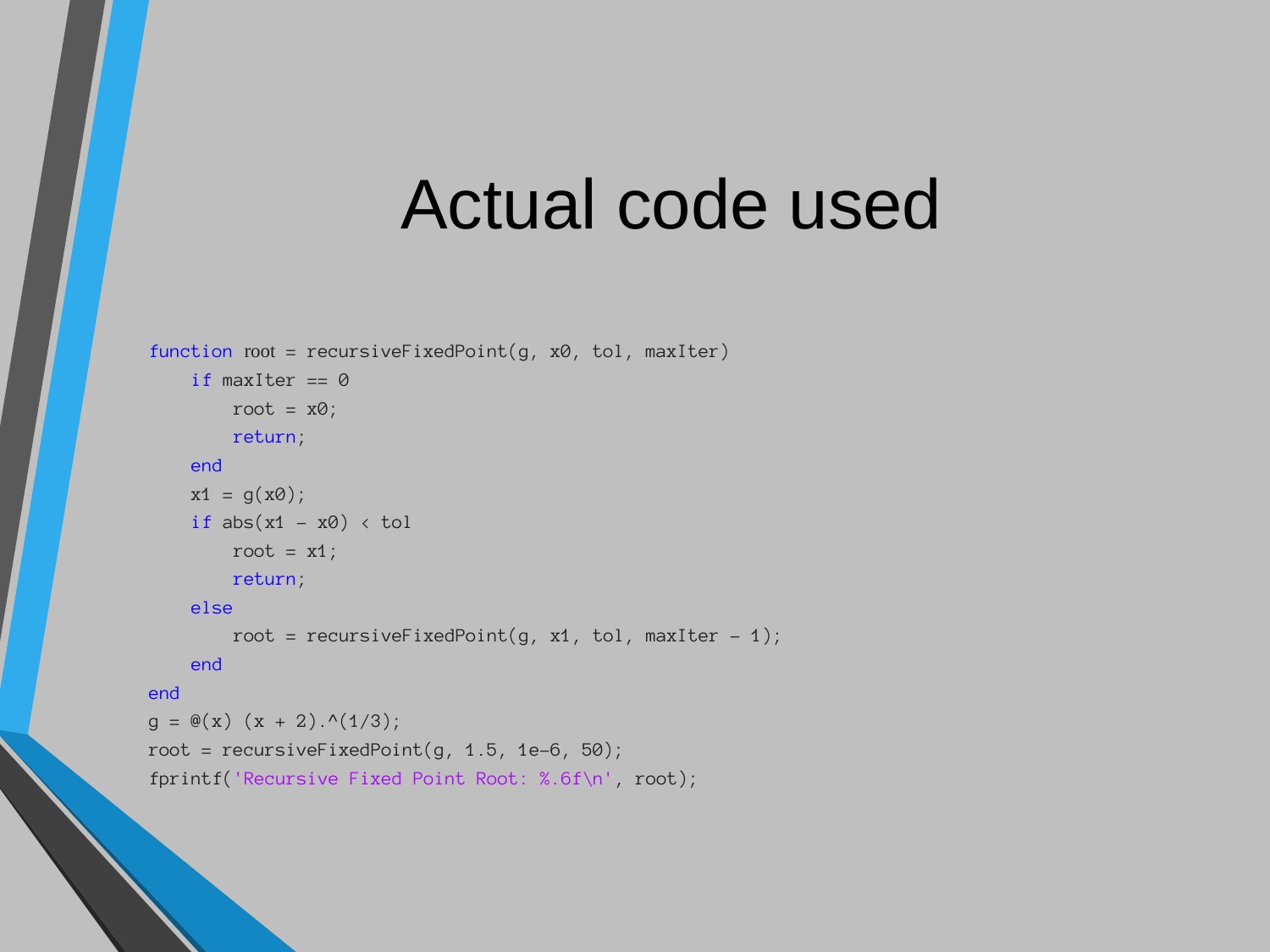

# Actual code used
function root = recursiveFixedPoint(g, x0, tol, maxIter)
    if maxIter == 0
        root = x0;
        return;
    end
    x1 = g(x0);
    if abs(x1 - x0) < tol
        root = x1;
        return;
    else
        root = recursiveFixedPoint(g, x1, tol, maxIter - 1);
    end
end
g = @(x) (x + 2).^(1/3);
root = recursiveFixedPoint(g, 1.5, 1e-6, 50);
fprintf('Recursive Fixed Point Root: %.6f\n', root);